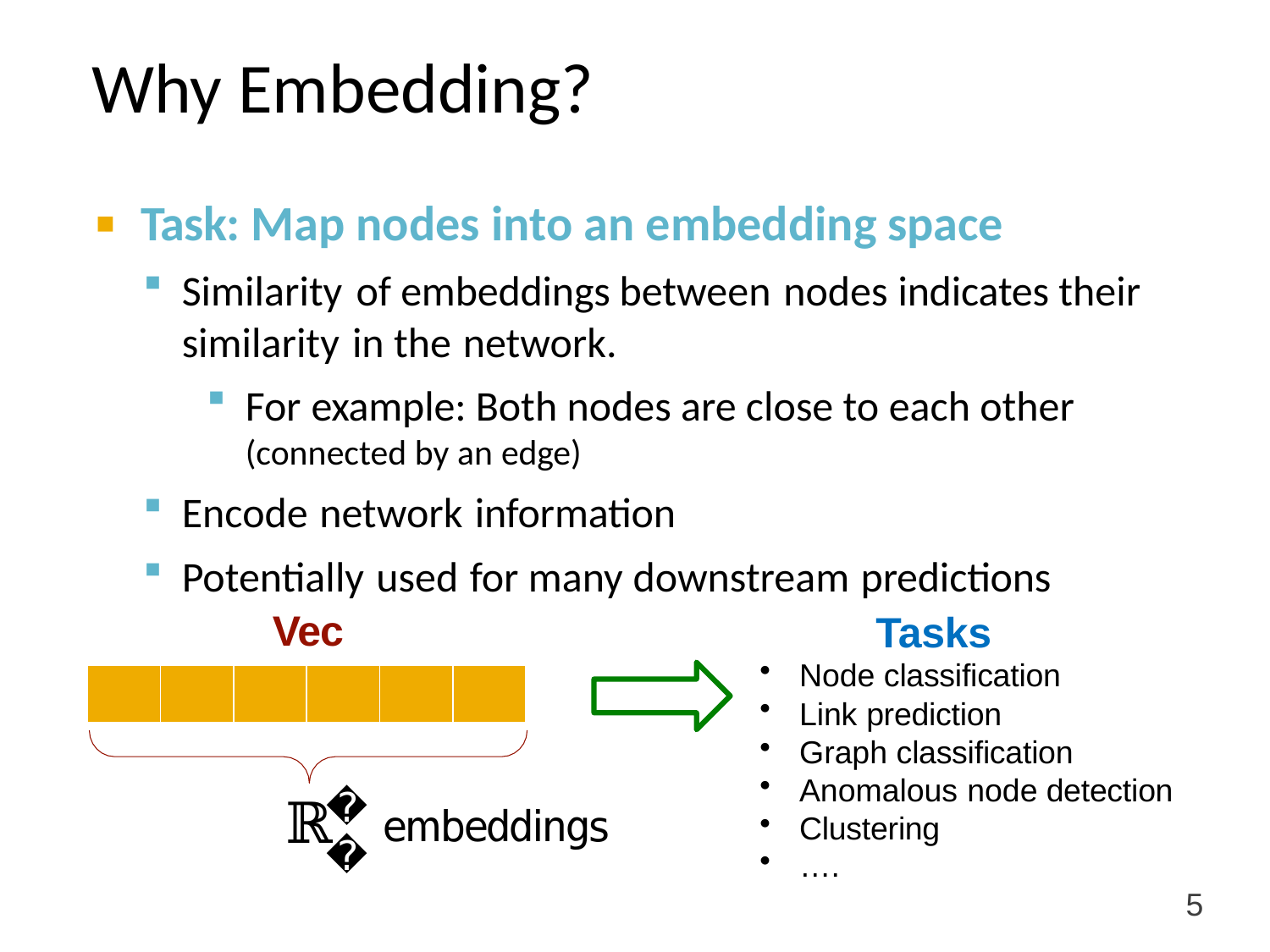

Why Embedding?
Task: Map nodes into an embedding space
Similarity of embeddings between nodes indicates their similarity in the network.
For example: Both nodes are close to each other (connected by an edge)
Encode network information
Potentially used for many downstream predictions
Vec
Tasks
Node classification
Link prediction
Graph classification
Anomalous node detection
Clustering
….

|  |  |  |  |  |  |
| --- | --- | --- | --- | --- | --- |

𝑑
ℝ
embeddings
5